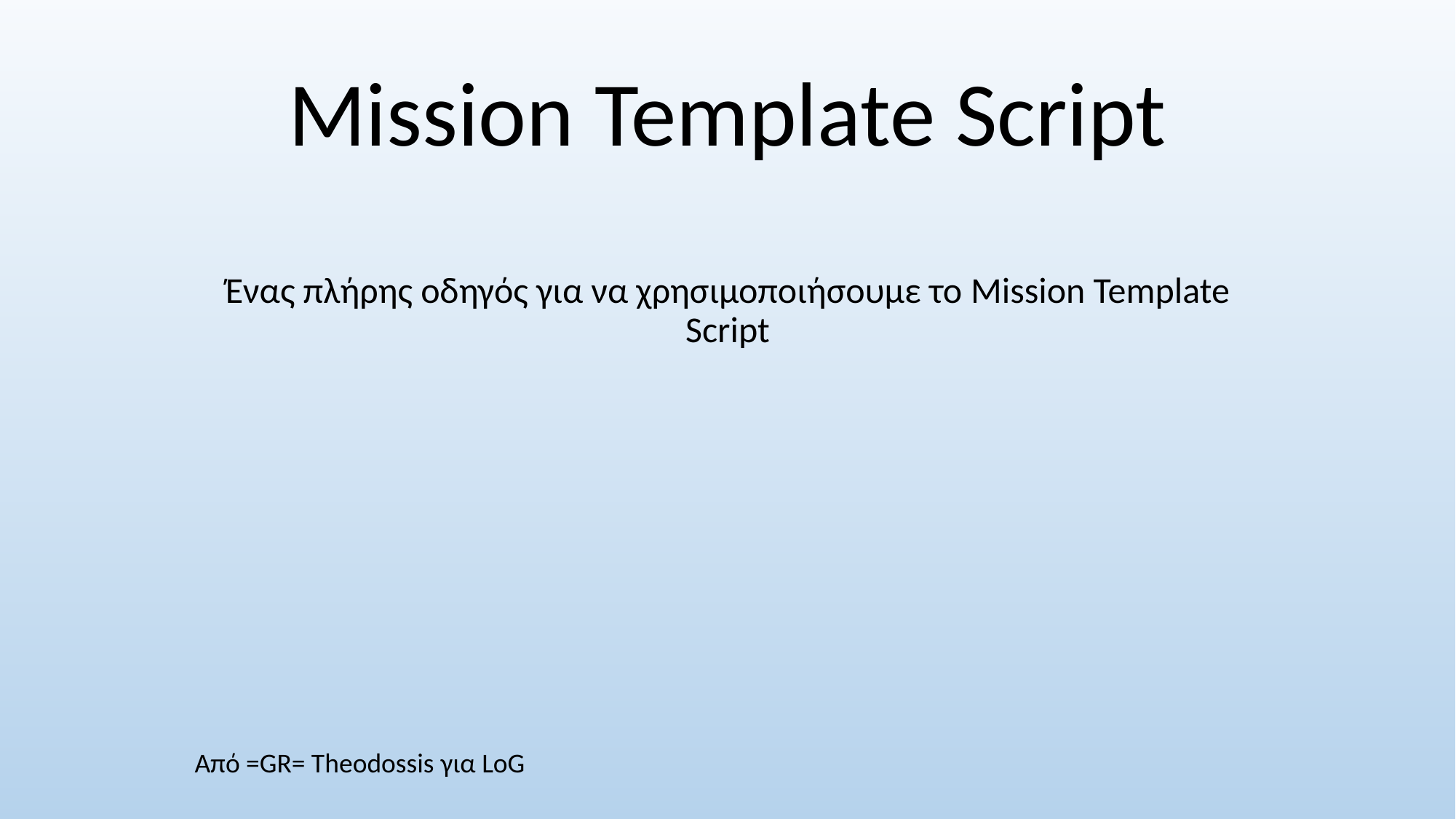

# Mission Template Script
Ένας πλήρης οδηγός για να χρησιμοποιήσουμε το Mission Template Script

Από =GR= Theodossis για LoG